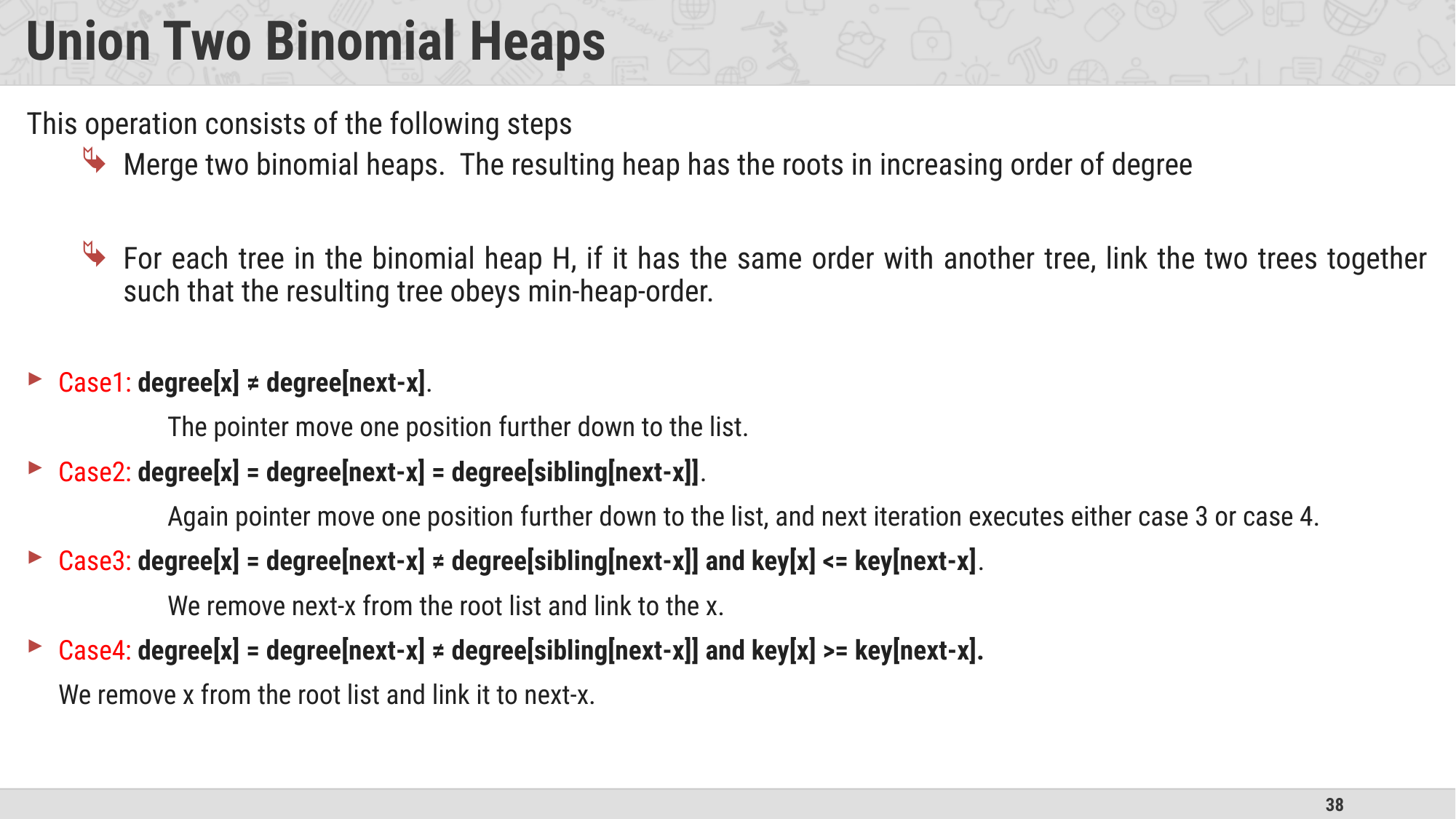

# Union Two Binomial Heaps
This operation consists of the following steps
Merge two binomial heaps.  The resulting heap has the roots in increasing order of degree

For each tree in the binomial heap H, if it has the same order with another tree, link the two trees together such that the resulting tree obeys min-heap-order.

Case1: degree[x] ≠ degree[next-x].
		The pointer move one position further down to the list.
Case2: degree[x] = degree[next-x] = degree[sibling[next-x]].
		Again pointer move one position further down to the list, and next iteration executes either case 3 or case 4.
Case3: degree[x] = degree[next-x] ≠ degree[sibling[next-x]] and key[x] <= key[next-x].
		We remove next-x from the root list and link to the x.
Case4: degree[x] = degree[next-x] ≠ degree[sibling[next-x]] and key[x] >= key[next-x].
	We remove x from the root list and link it to next-x.